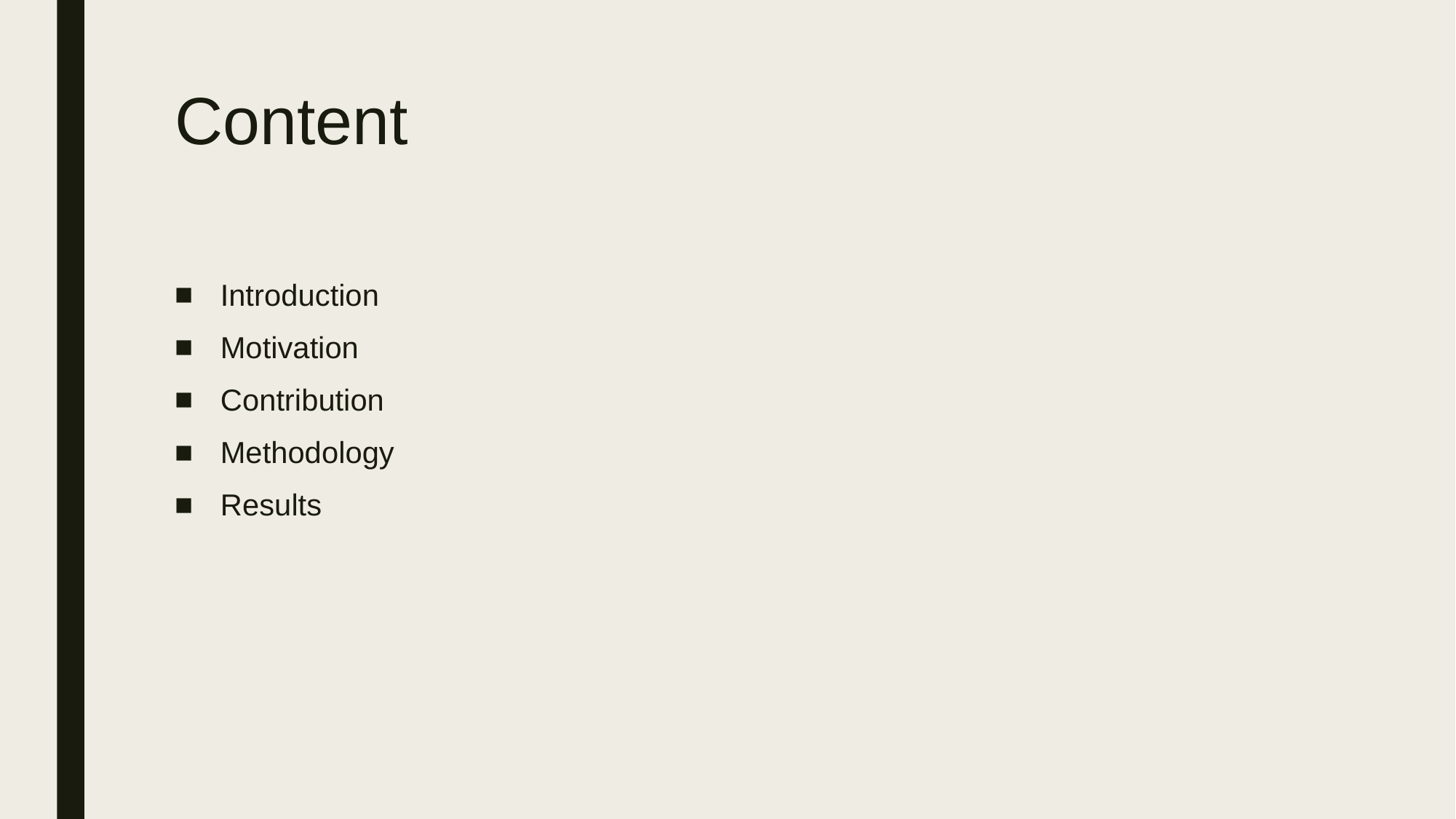

# Content
Introduction
Motivation
Contribution
Methodology
Results